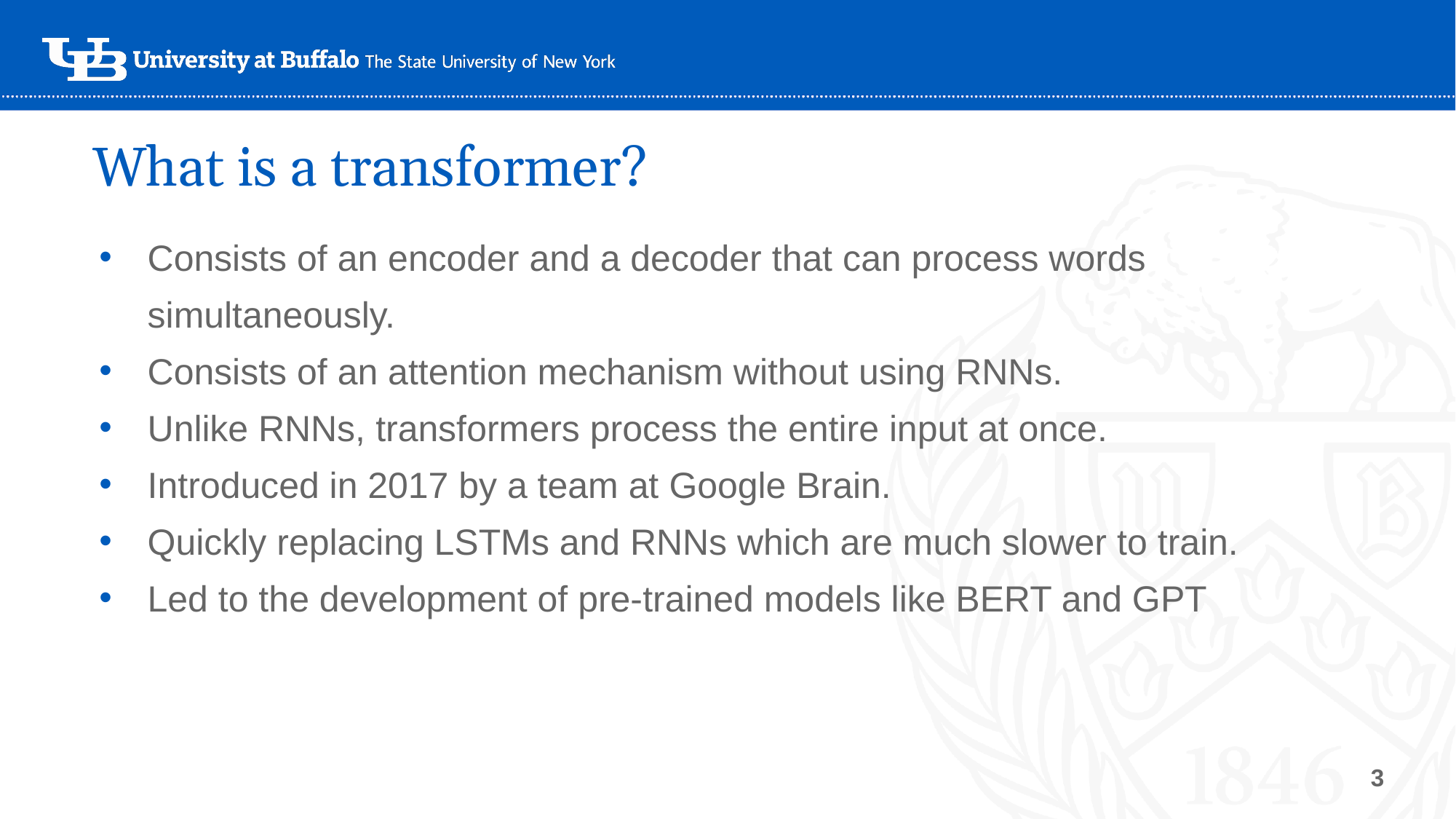

# What is a transformer?
Consists of an encoder and a decoder that can process words simultaneously.
Consists of an attention mechanism without using RNNs.
Unlike RNNs, transformers process the entire input at once.
Introduced in 2017 by a team at Google Brain.
Quickly replacing LSTMs and RNNs which are much slower to train.
Led to the development of pre-trained models like BERT and GPT
3